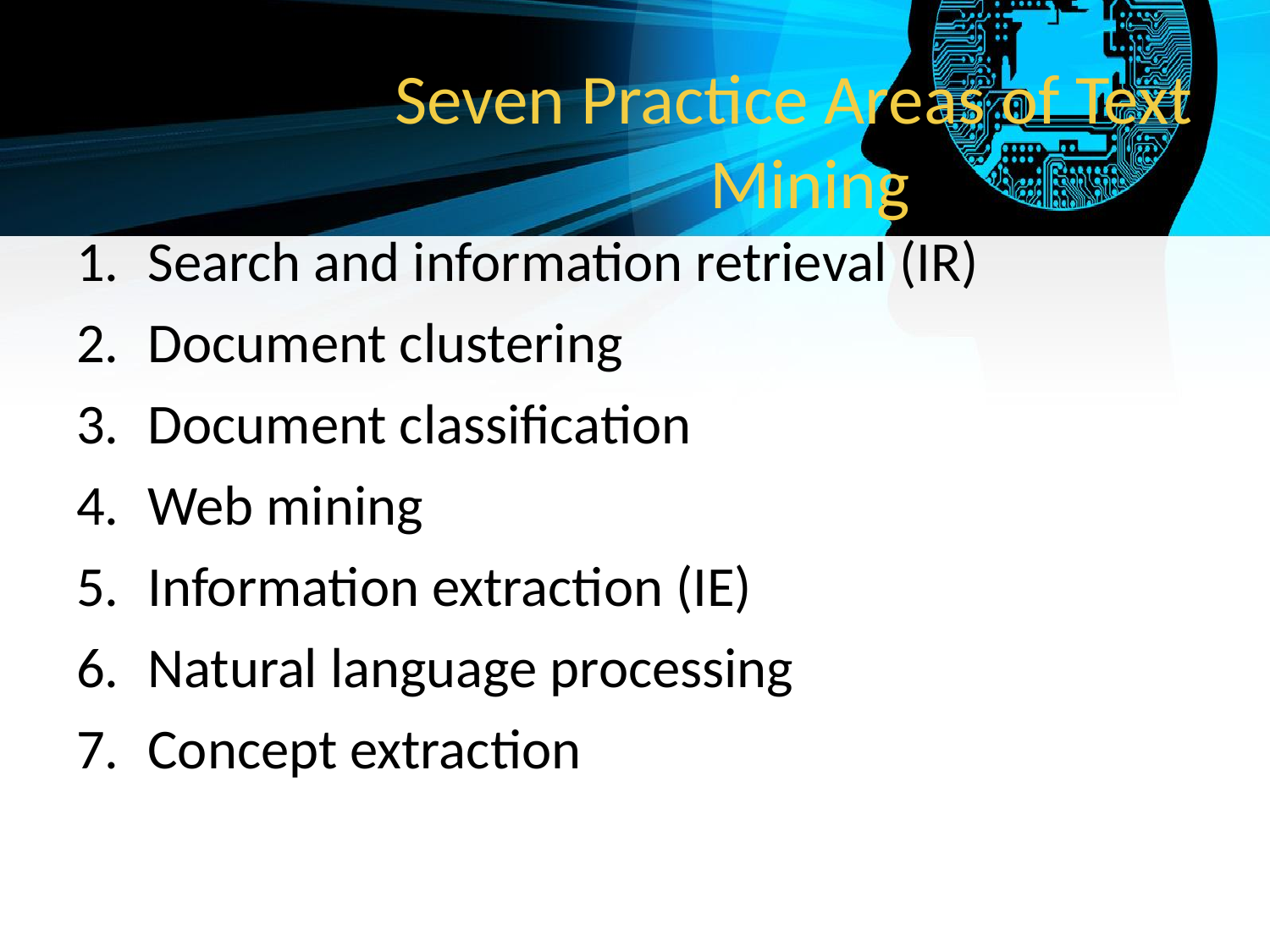

# Seven Practice Areas of Text  Mining
Search and information retrieval (IR)
Document clustering
Document classification
Web mining
Information extraction (IE)
Natural language processing
Concept extraction